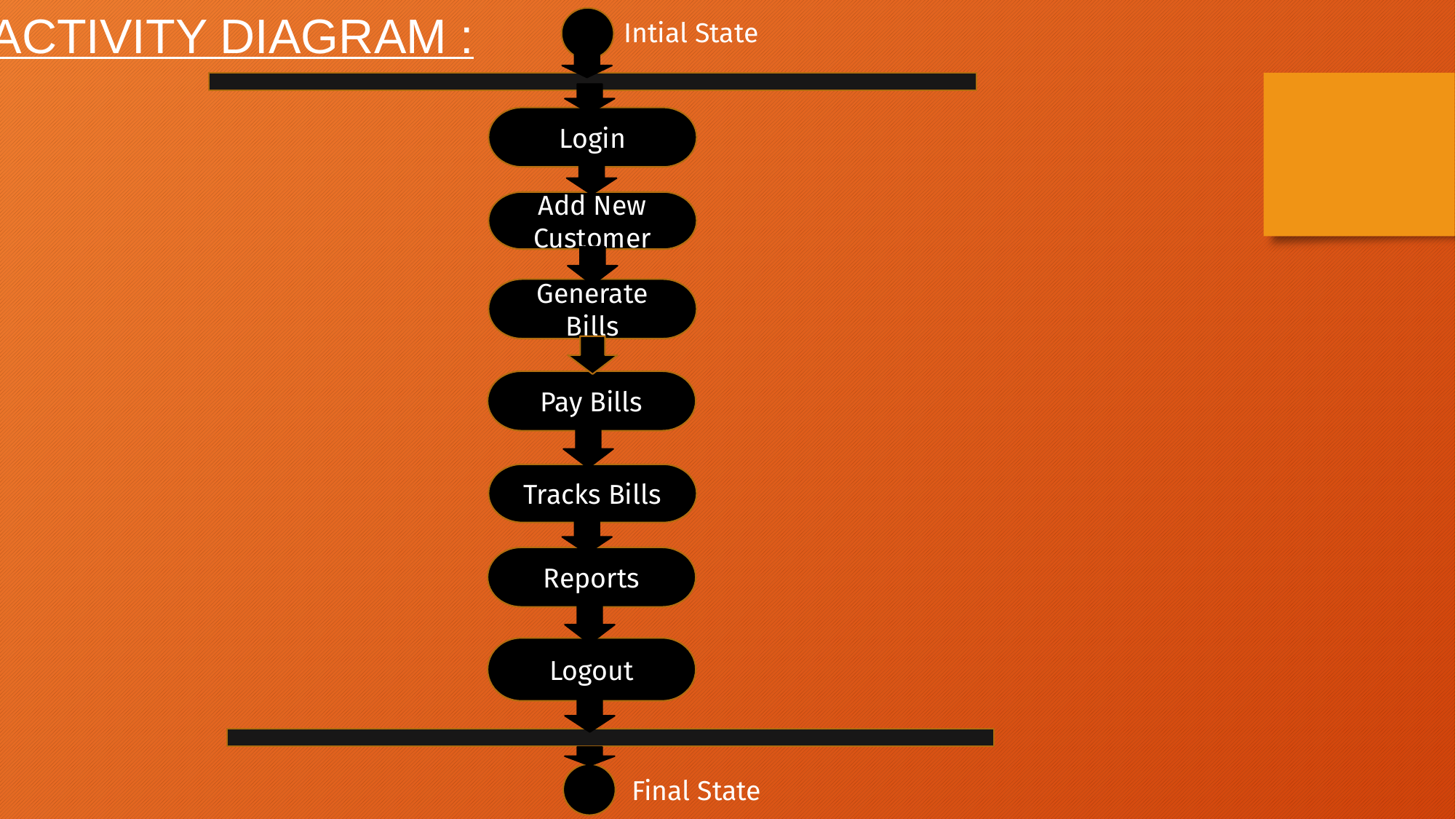

ACTIVITY DIAGRAM :

Intial State

Login

Add New Customer

Generate Bills

Pay Bills

Tracks Bills

Reports

Logout

Final State